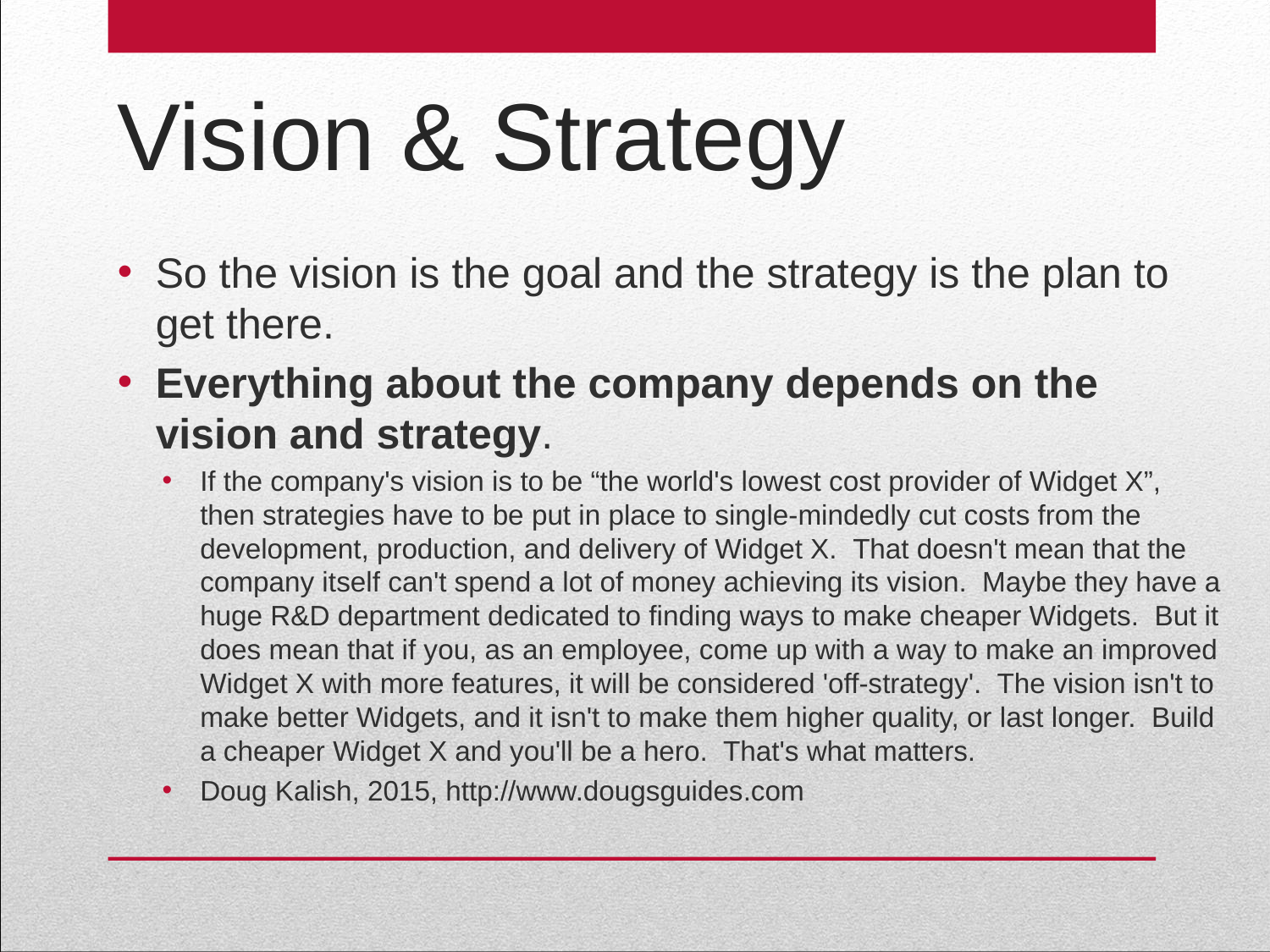

# Vision & Strategy
So the vision is the goal and the strategy is the plan to get there.
Everything about the company depends on the vision and strategy.
If the company's vision is to be “the world's lowest cost provider of Widget X”, then strategies have to be put in place to single-mindedly cut costs from the development, production, and delivery of Widget X.  That doesn't mean that the company itself can't spend a lot of money achieving its vision.  Maybe they have a huge R&D department dedicated to finding ways to make cheaper Widgets.  But it does mean that if you, as an employee, come up with a way to make an improved Widget X with more features, it will be considered 'off-strategy'.  The vision isn't to make better Widgets, and it isn't to make them higher quality, or last longer.  Build a cheaper Widget X and you'll be a hero.  That's what matters.
Doug Kalish, 2015, http://www.dougsguides.com